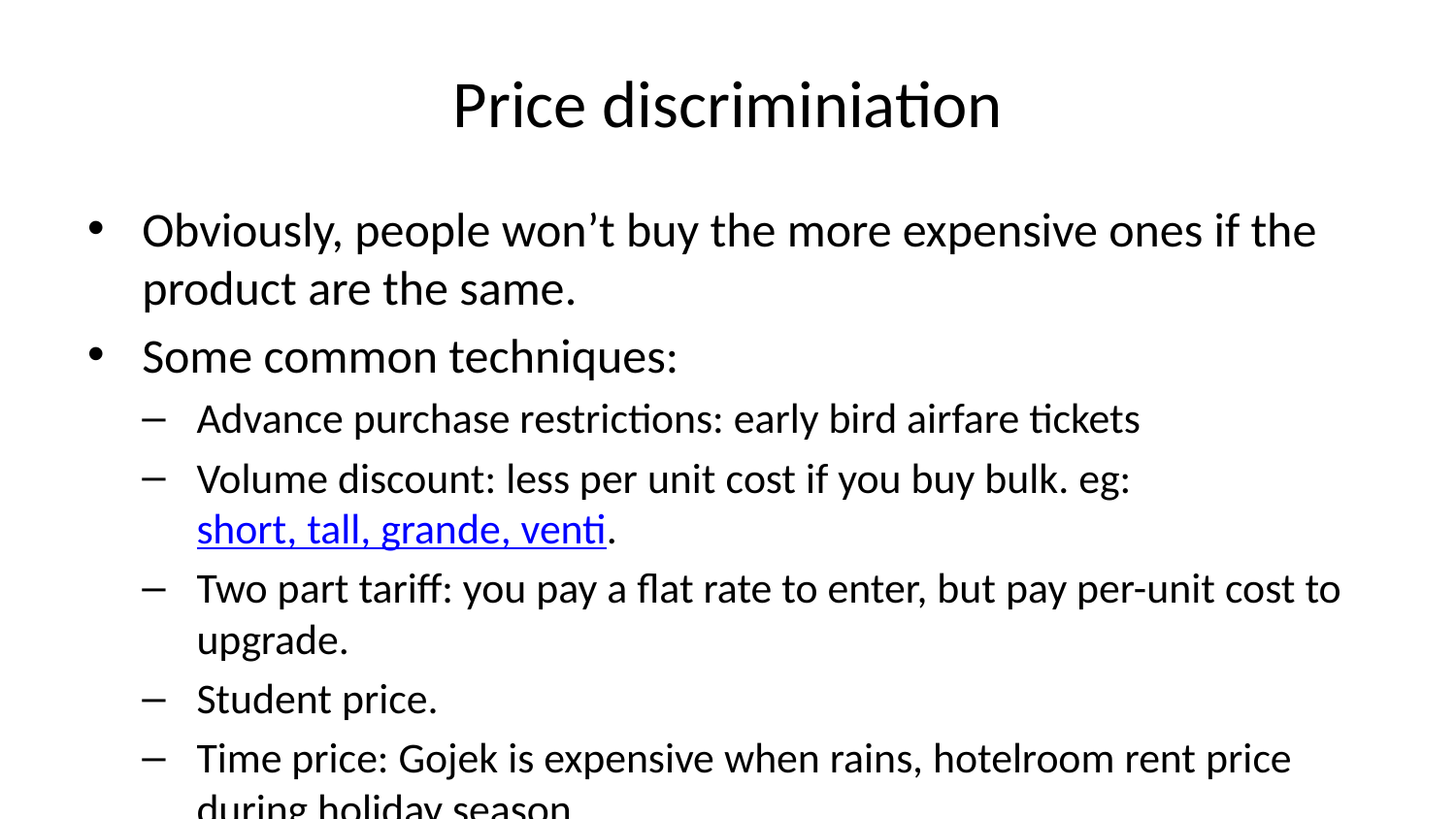

# Price discriminiation
Obviously, people won’t buy the more expensive ones if the product are the same.
Some common techniques:
Advance purchase restrictions: early bird airfare tickets
Volume discount: less per unit cost if you buy bulk. eg: short, tall, grande, venti.
Two part tariff: you pay a flat rate to enter, but pay per-unit cost to upgrade.
Student price.
Time price: Gojek is expensive when rains, hotelroom rent price during holiday season.